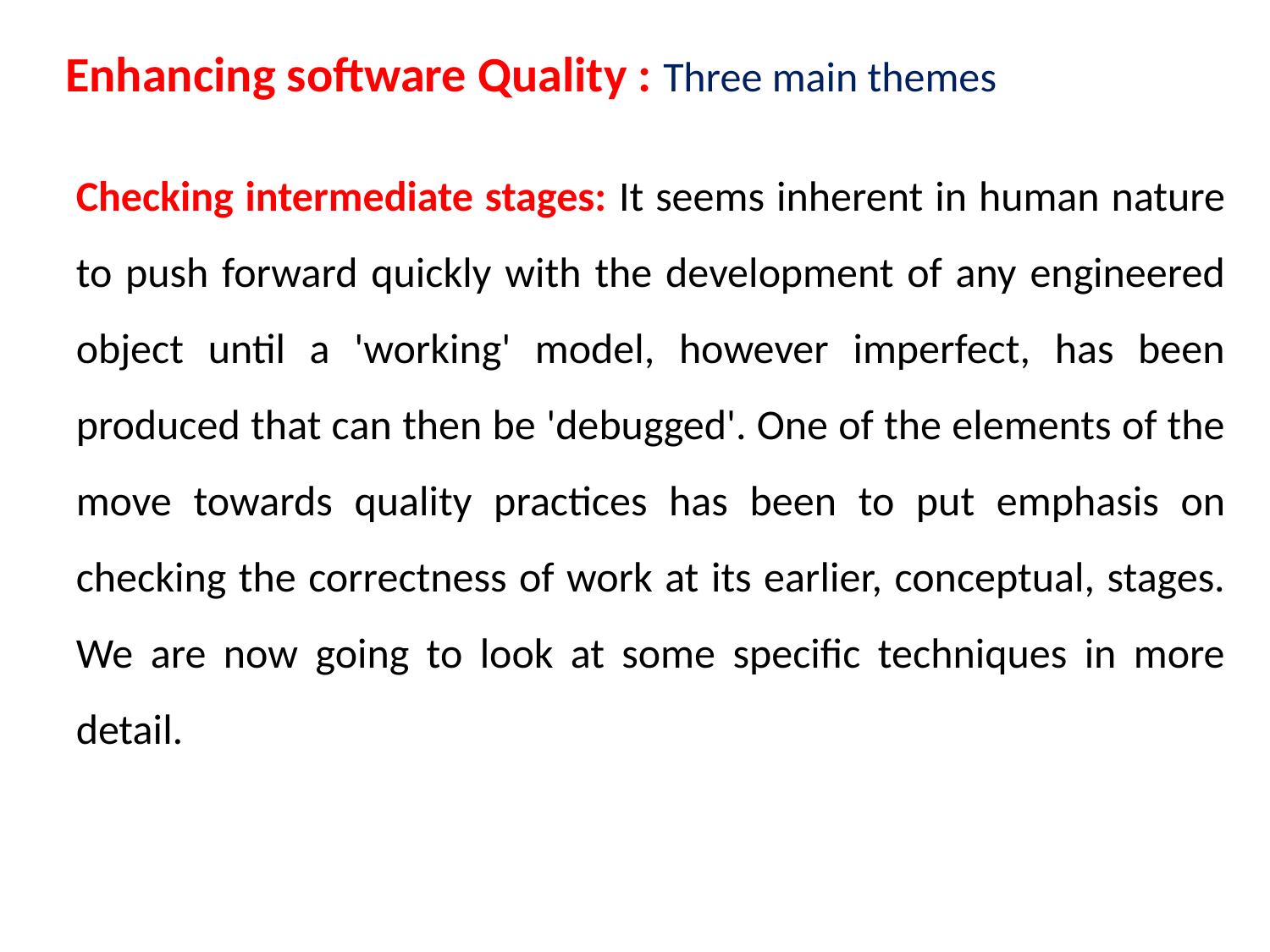

Enhancing software Quality : Three main themes
Checking intermediate stages: It seems inherent in human nature to push forward quickly with the development of any engineered object until a 'working' model, however imperfect, has been produced that can then be 'debugged'. One of the elements of the move towards quality practices has been to put emphasis on checking the correctness of work at its earlier, conceptual, stages. We are now going to look at some specific techniques in more detail.